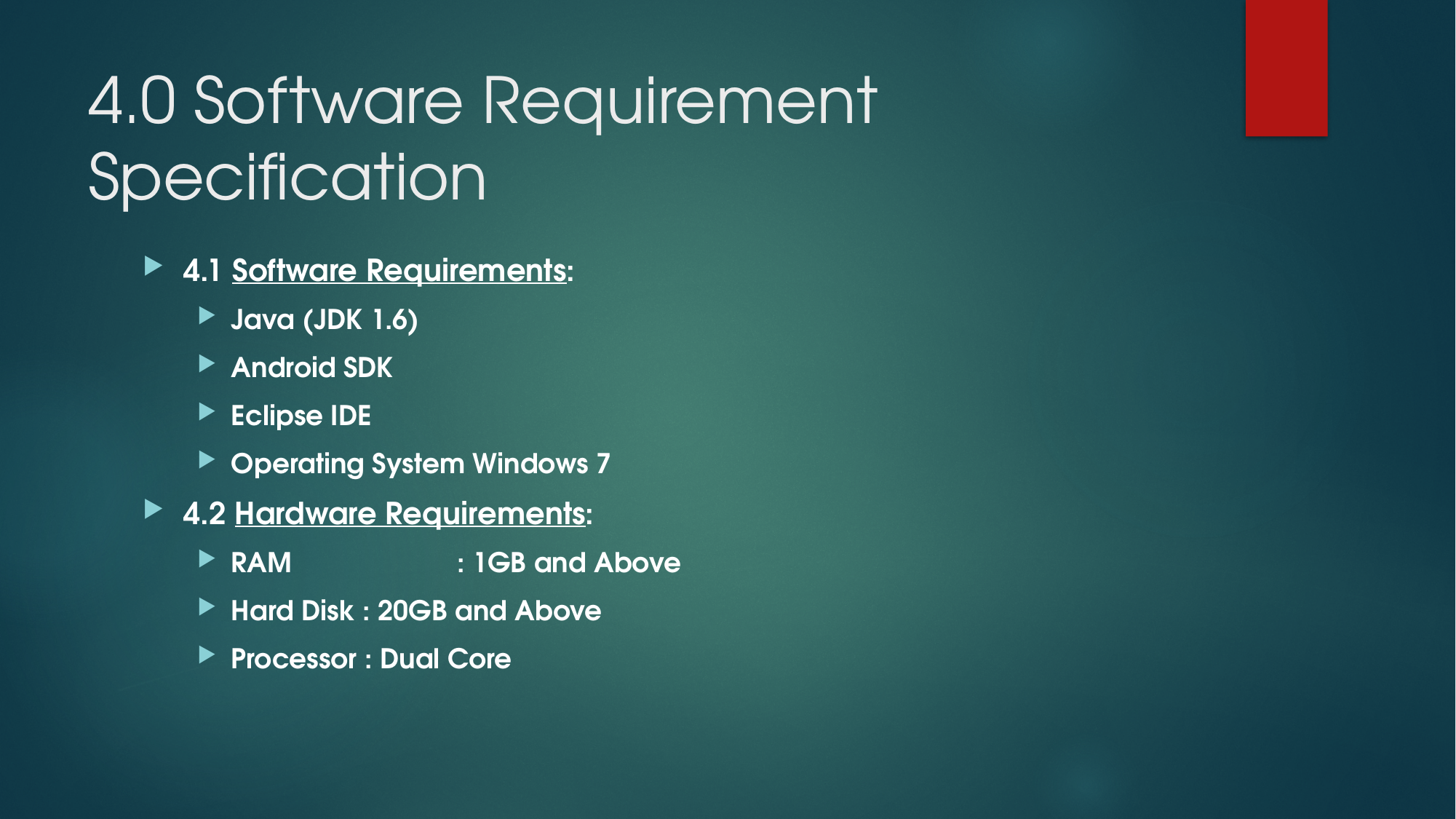

# 4.0 Software Requirement Specification
4.1 Software Requirements:
Java (JDK 1.6)
Android SDK
Eclipse IDE
Operating System Windows 7
4.2 Hardware Requirements:
RAM		 : 1GB and Above
Hard Disk : 20GB and Above
Processor : Dual Core